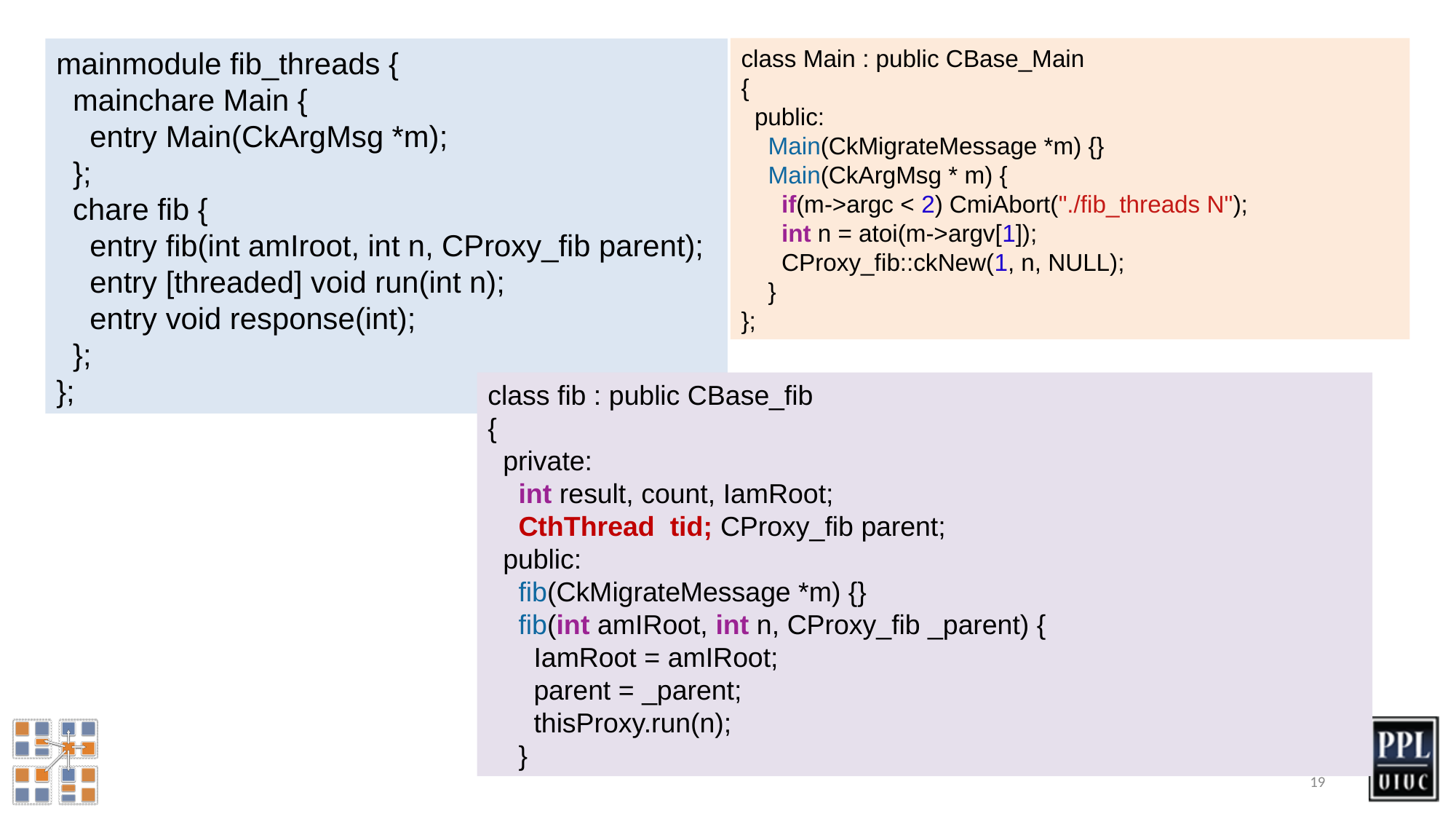

class Main : public CBase_Main
{
  public:
    Main(CkMigrateMessage *m) {}
    Main(CkArgMsg * m) {
      if(m->argc < 2) CmiAbort("./fib_threads N");
      int n = atoi(m->argv[1]);
      CProxy_fib::ckNew(1, n, NULL);
    }
};
mainmodule fib_threads {
  mainchare Main {
    entry Main(CkArgMsg *m);
  };
  chare fib {
    entry fib(int amIroot, int n, CProxy_fib parent);
    entry [threaded] void run(int n);
    entry void response(int);
  };
};
class fib : public CBase_fib
{
  private:
    int result, count, IamRoot;
    CthThread  tid; CProxy_fib parent;
  public:
    fib(CkMigrateMessage *m) {}
    fib(int amIRoot, int n, CProxy_fib _parent) {
      IamRoot = amIRoot;
      parent = _parent;
      thisProxy.run(n);
    }
19